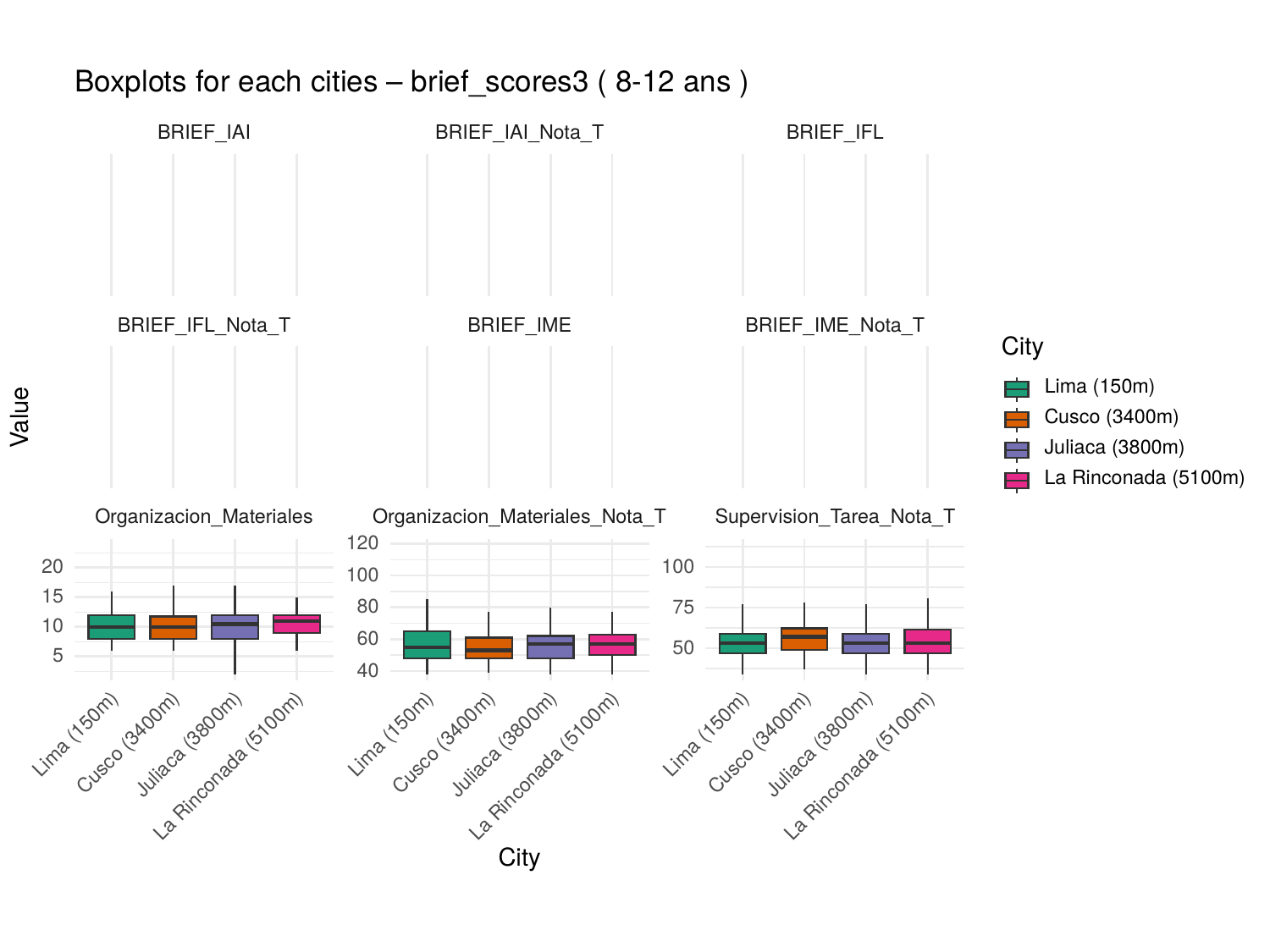

Boxplots for each cities – brief_scores3 ( 8-12 ans )
BRIEF_IAI
BRIEF_IAI_Nota_T
BRIEF_IFL

BRIEF_IFL_Nota_T
BRIEF_IME
BRIEF_IME_Nota_T
City

Lima (150m)

Value
Cusco (3400m)

Juliaca (3800m)

La Rinconada (5100m)

Organizacion_Materiales
Organizacion_Materiales_Nota_T
Supervision_Tarea_Nota_T
120

100
20

100

15

80
75

10

60

50

5

40

Lima (150m)
Lima (150m)
Lima (150m)
Cusco (3400m)
Cusco (3400m)
Cusco (3400m)
Juliaca (3800m)
Juliaca (3800m)
Juliaca (3800m)
La Rinconada (5100m)
La Rinconada (5100m)
La Rinconada (5100m)
City